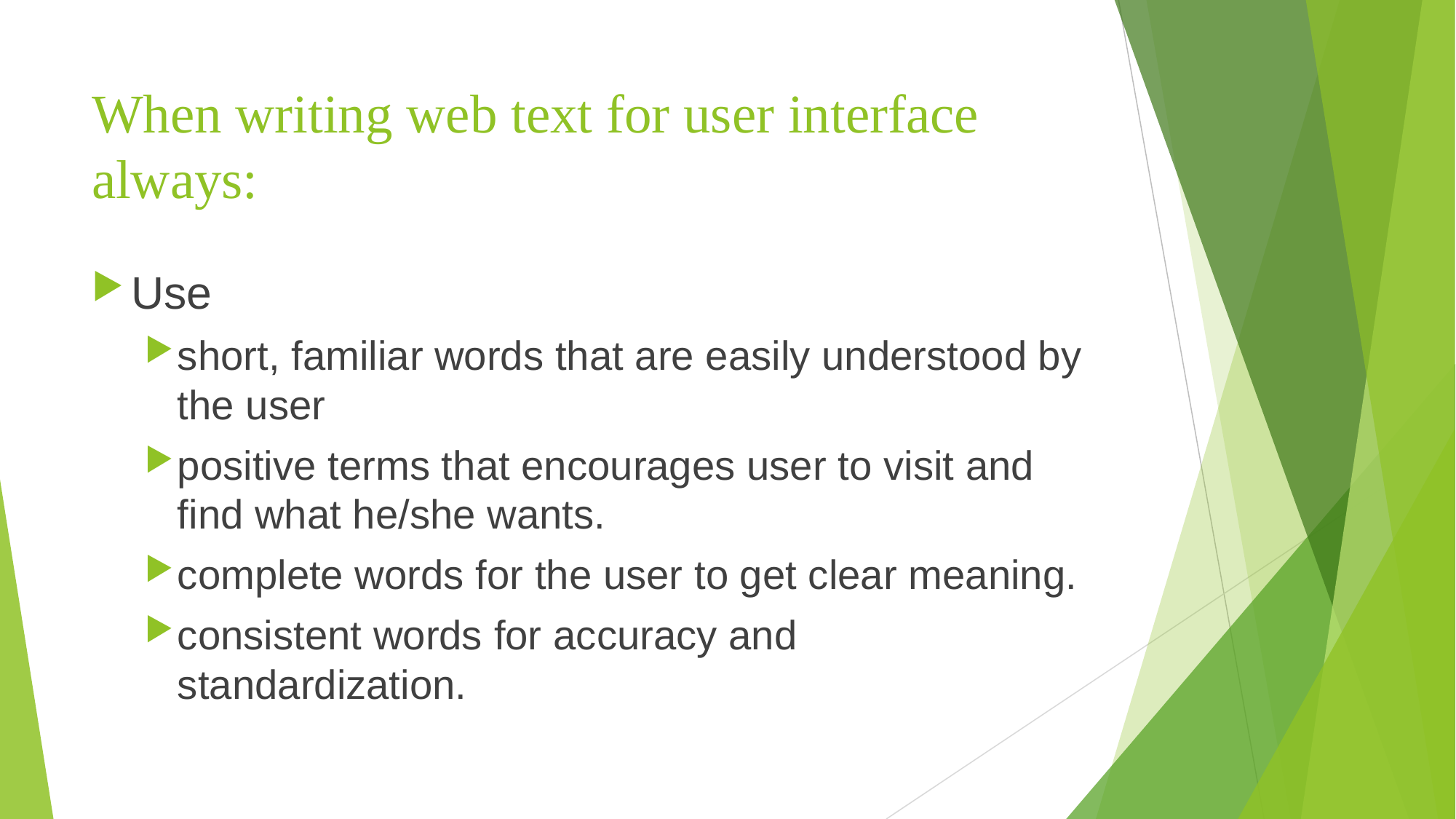

# When writing web text for user interface always:
Use
short, familiar words that are easily understood by the user
positive terms that encourages user to visit and find what he/she wants.
complete words for the user to get clear meaning.
consistent words for accuracy and standardization.